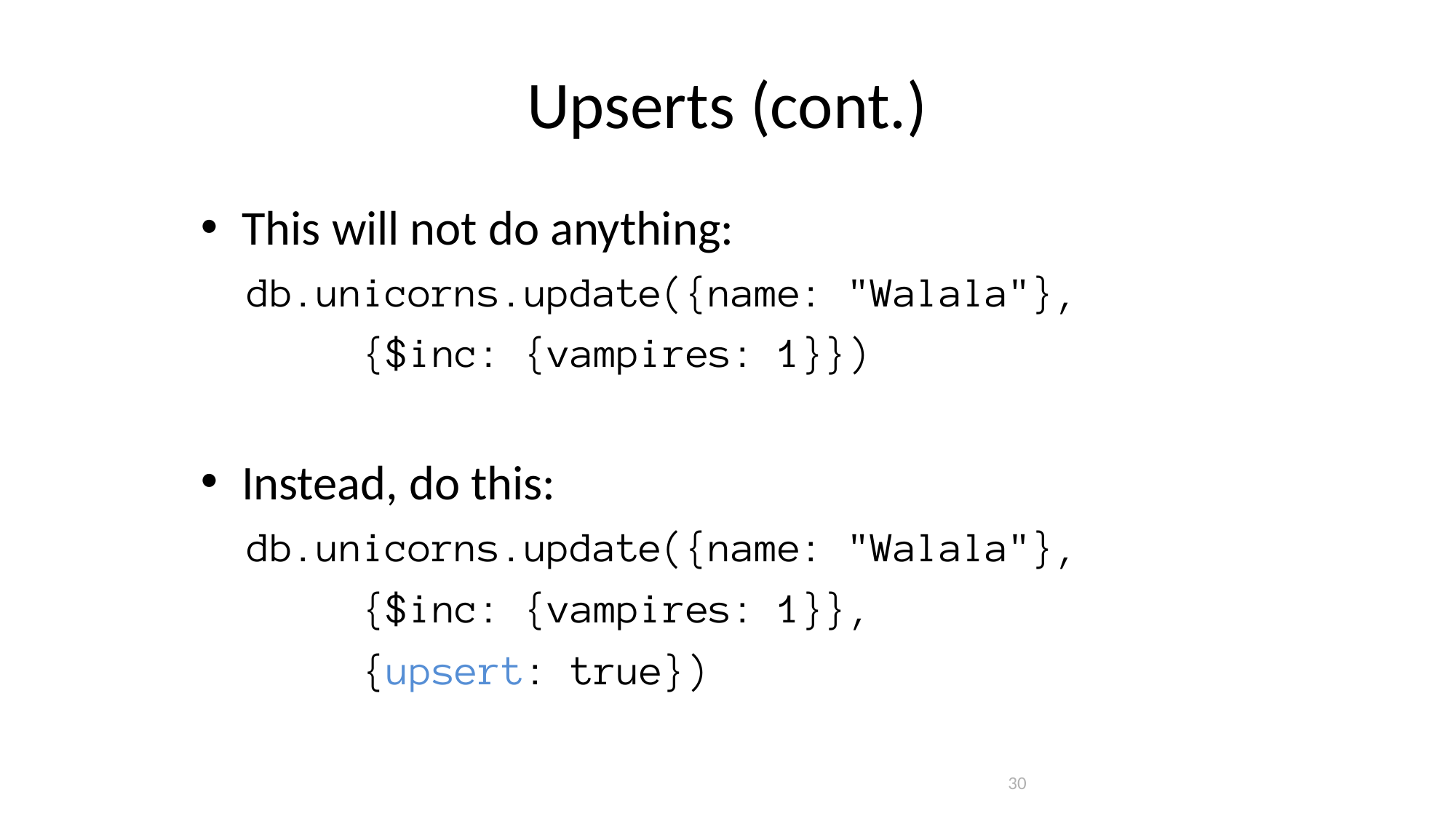

# Upserts (cont.)
This will not do anything:
db.unicorns.update({name: "Walala"},
{$inc: {vampires: 1}})

Instead, do this:
db.unicorns.update({name: "Walala"},
{$inc: {vampires: 1}},
{upsert: true})
30